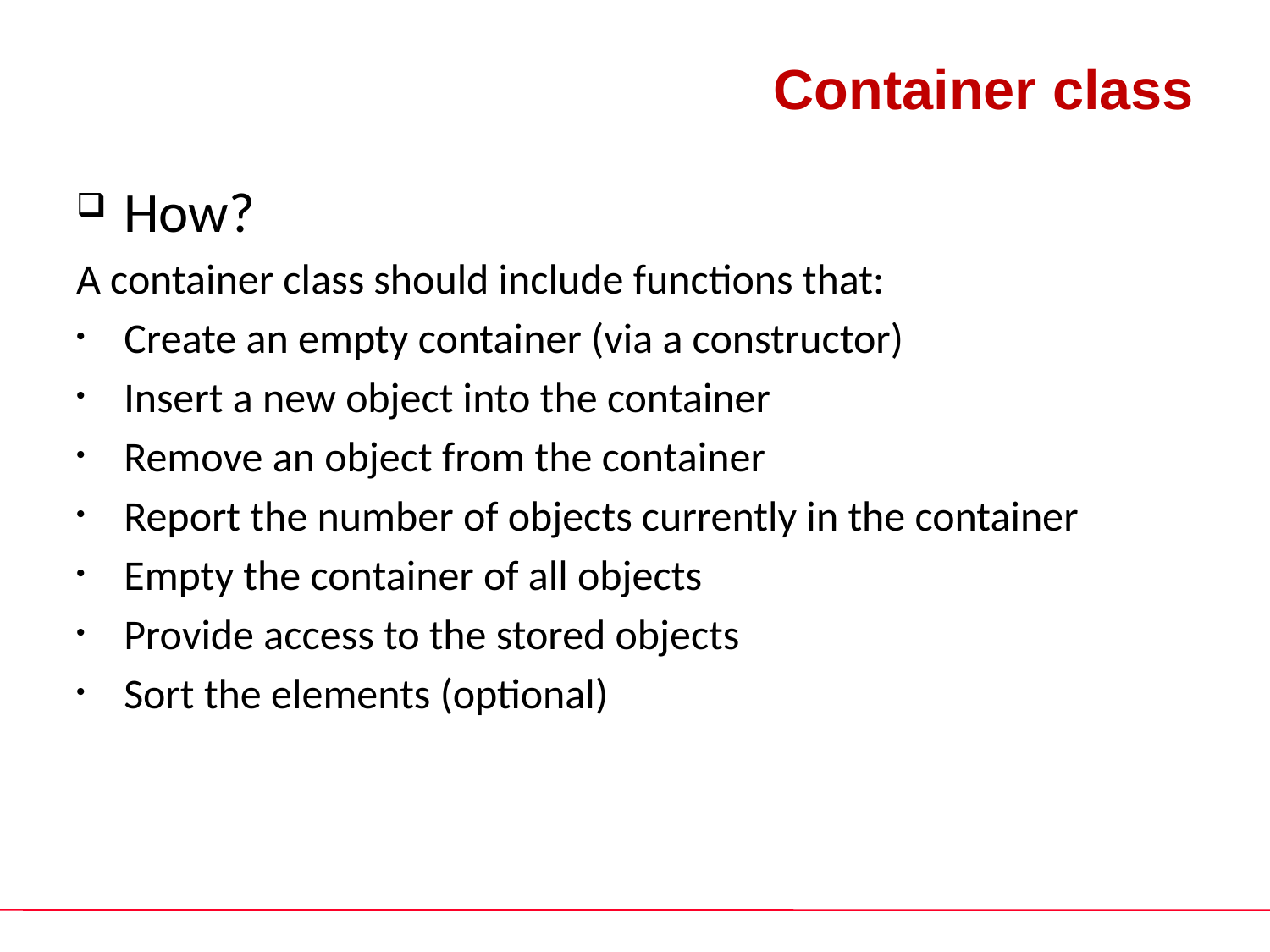

# Container class
How?
A container class should include functions that:
Create an empty container (via a constructor)
Insert a new object into the container
Remove an object from the container
Report the number of objects currently in the container
Empty the container of all objects
Provide access to the stored objects
Sort the elements (optional)